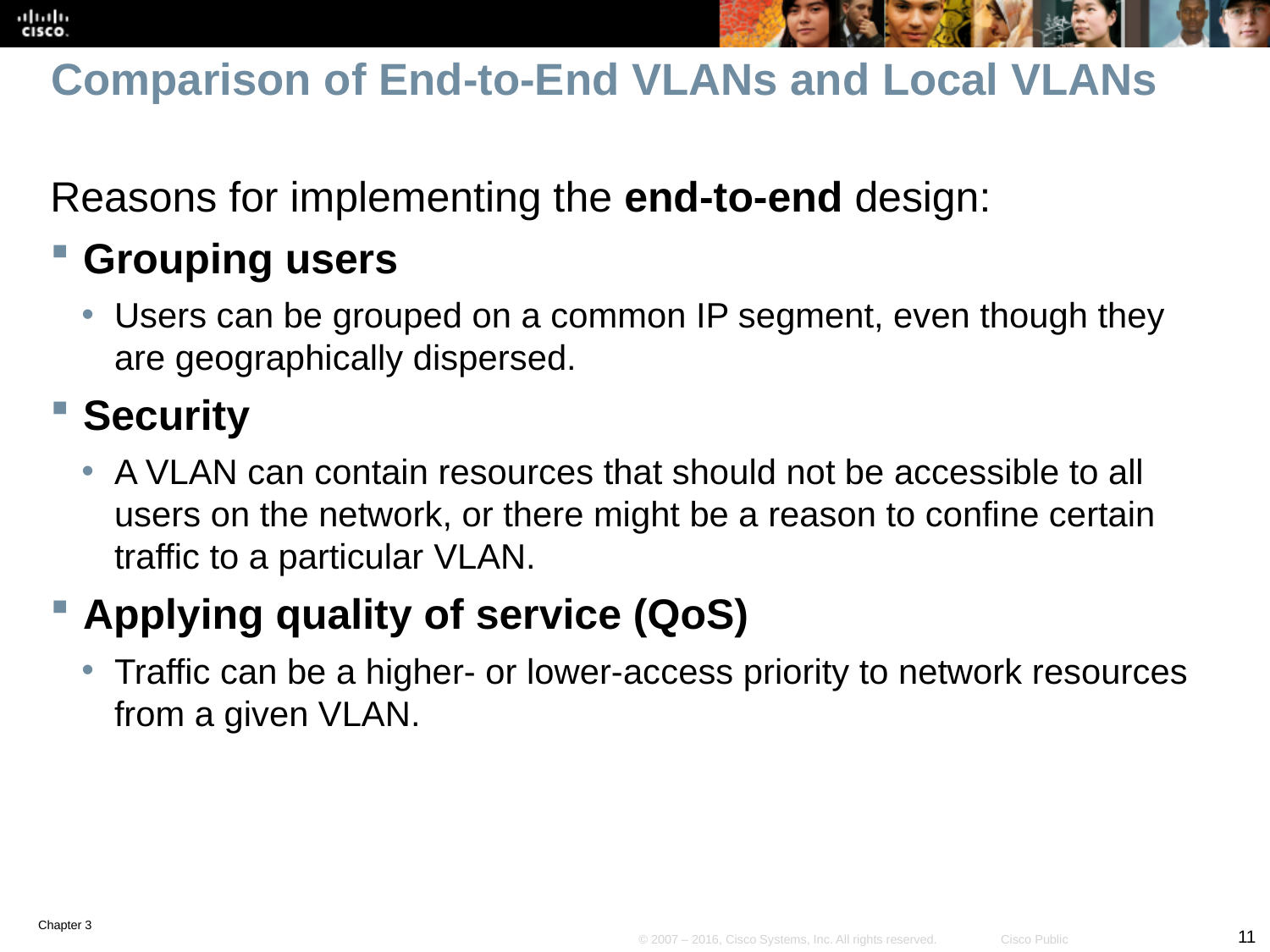

# Comparison of End-to-End VLANs and Local VLANs
Reasons for implementing the end-to-end design:
Grouping users
Users can be grouped on a common IP segment, even though they are geographically dispersed.
Security
A VLAN can contain resources that should not be accessible to all users on the network, or there might be a reason to confine certain traffic to a particular VLAN.
Applying quality of service (QoS)
Traffic can be a higher- or lower-access priority to network resources from a given VLAN.